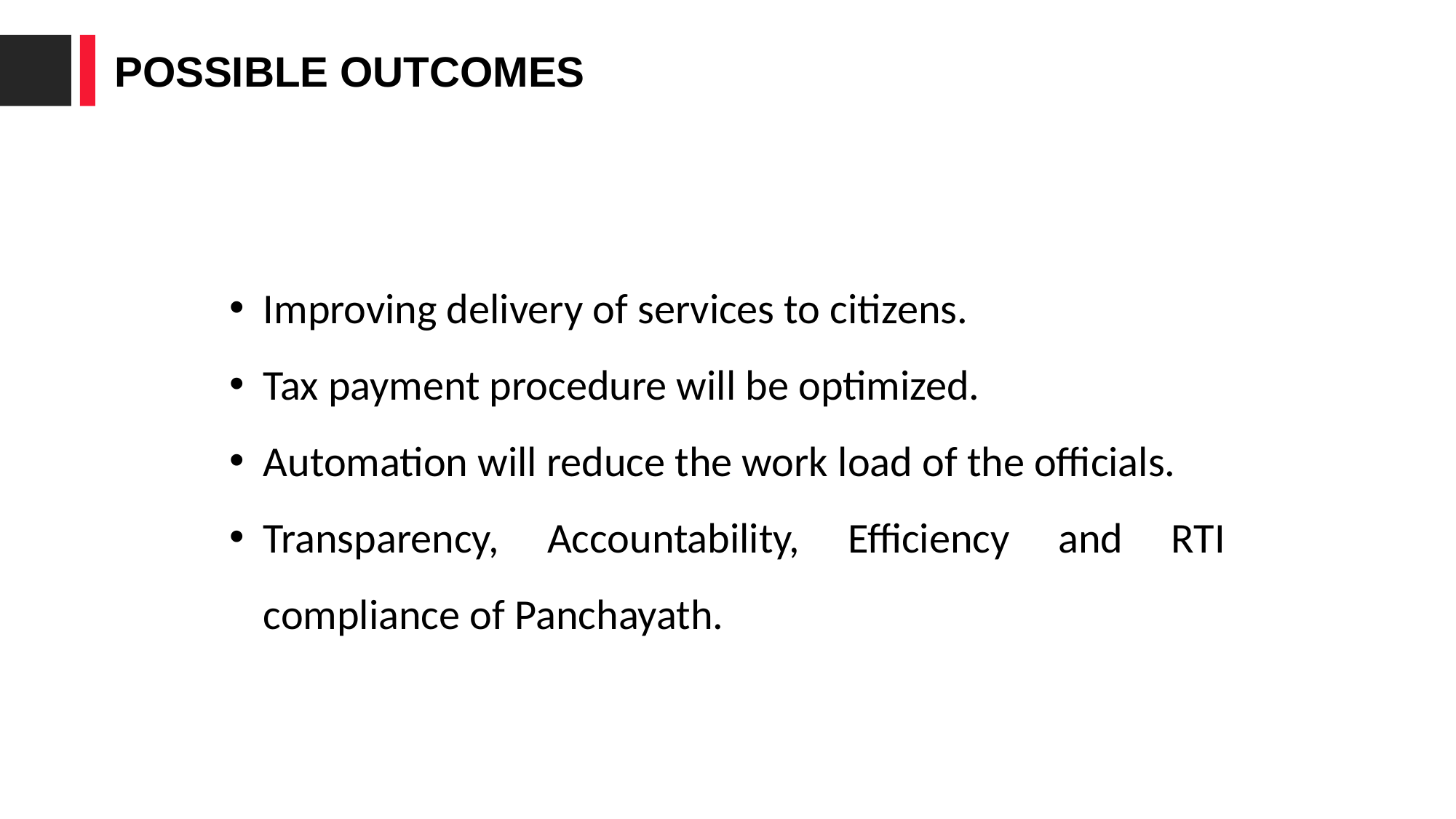

POSSIBLE OUTCOMES
Improving delivery of services to citizens.
Tax payment procedure will be optimized.
Automation will reduce the work load of the officials.
Transparency, Accountability, Efficiency and RTI compliance of Panchayath.